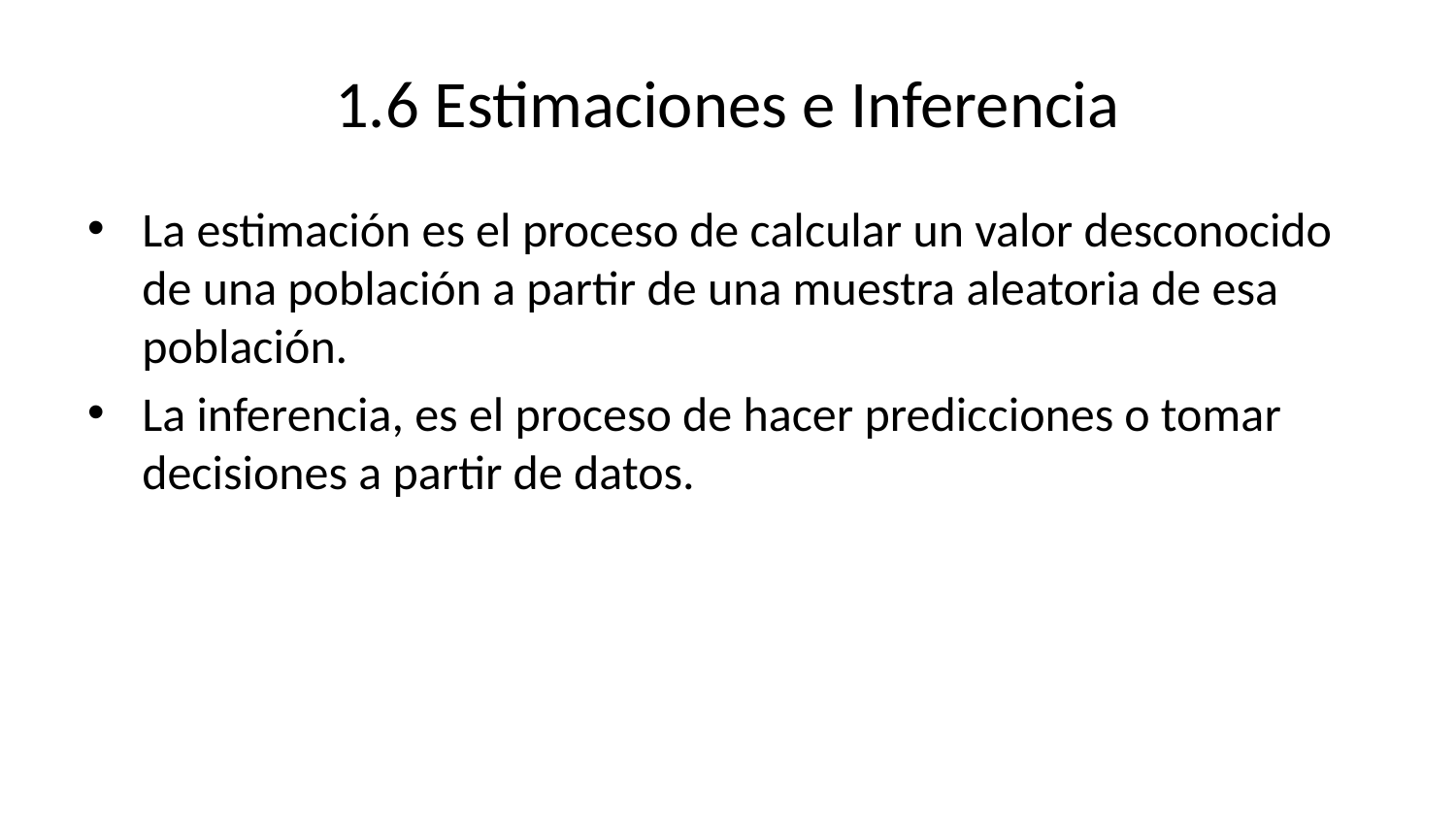

# 1.6 Estimaciones e Inferencia
La estimación es el proceso de calcular un valor desconocido de una población a partir de una muestra aleatoria de esa población.
La inferencia, es el proceso de hacer predicciones o tomar decisiones a partir de datos.